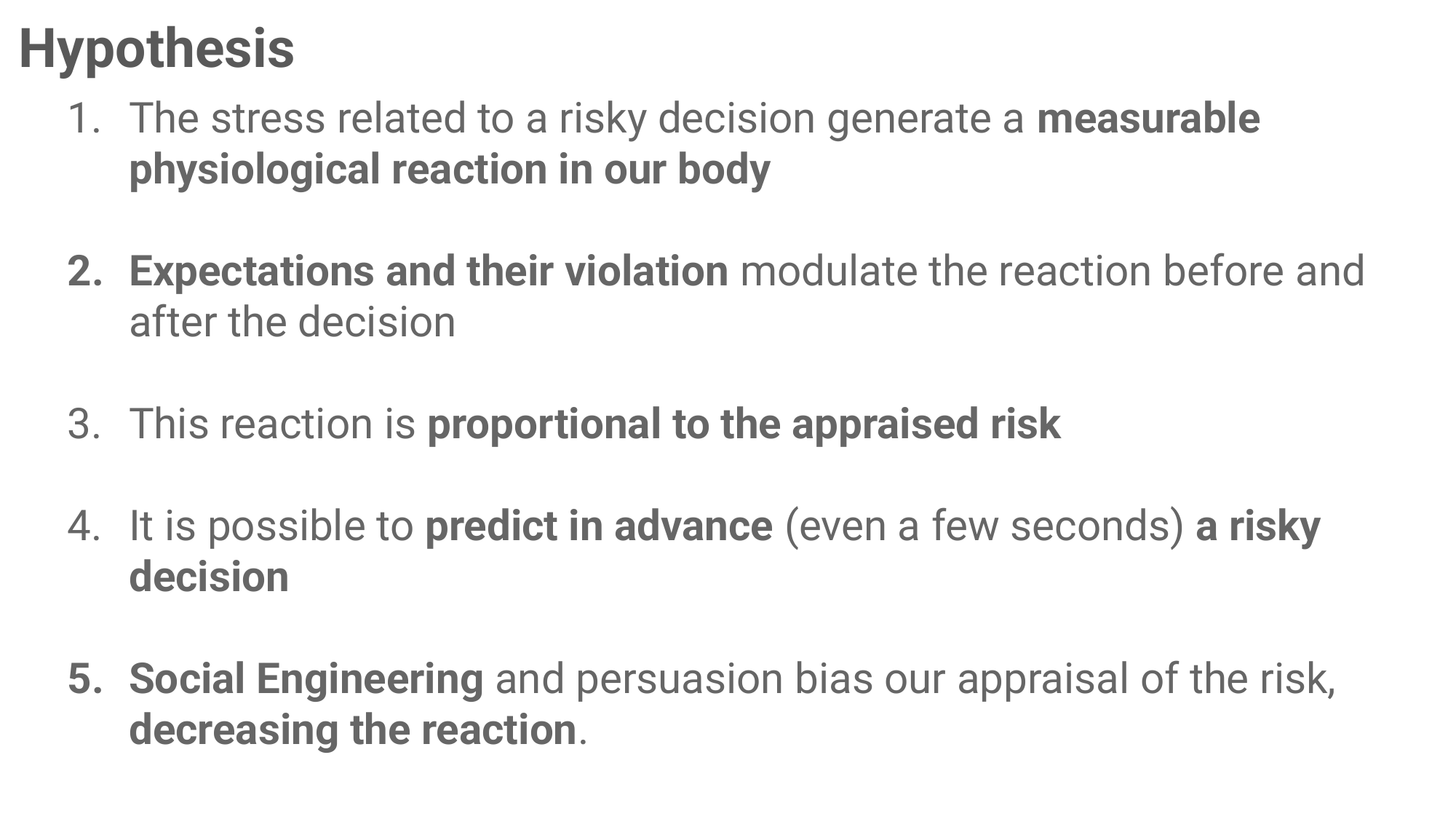

Hypothesis
The stress related to a risky decision generate a measurable physiological reaction in our body

Expectations and their violation modulate the reaction before and after the decision

This reaction is proportional to the appraised risk

It is possible to predict in advance (even a few seconds) a risky decision

Social Engineering and persuasion bias our appraisal of the risk, decreasing the reaction.